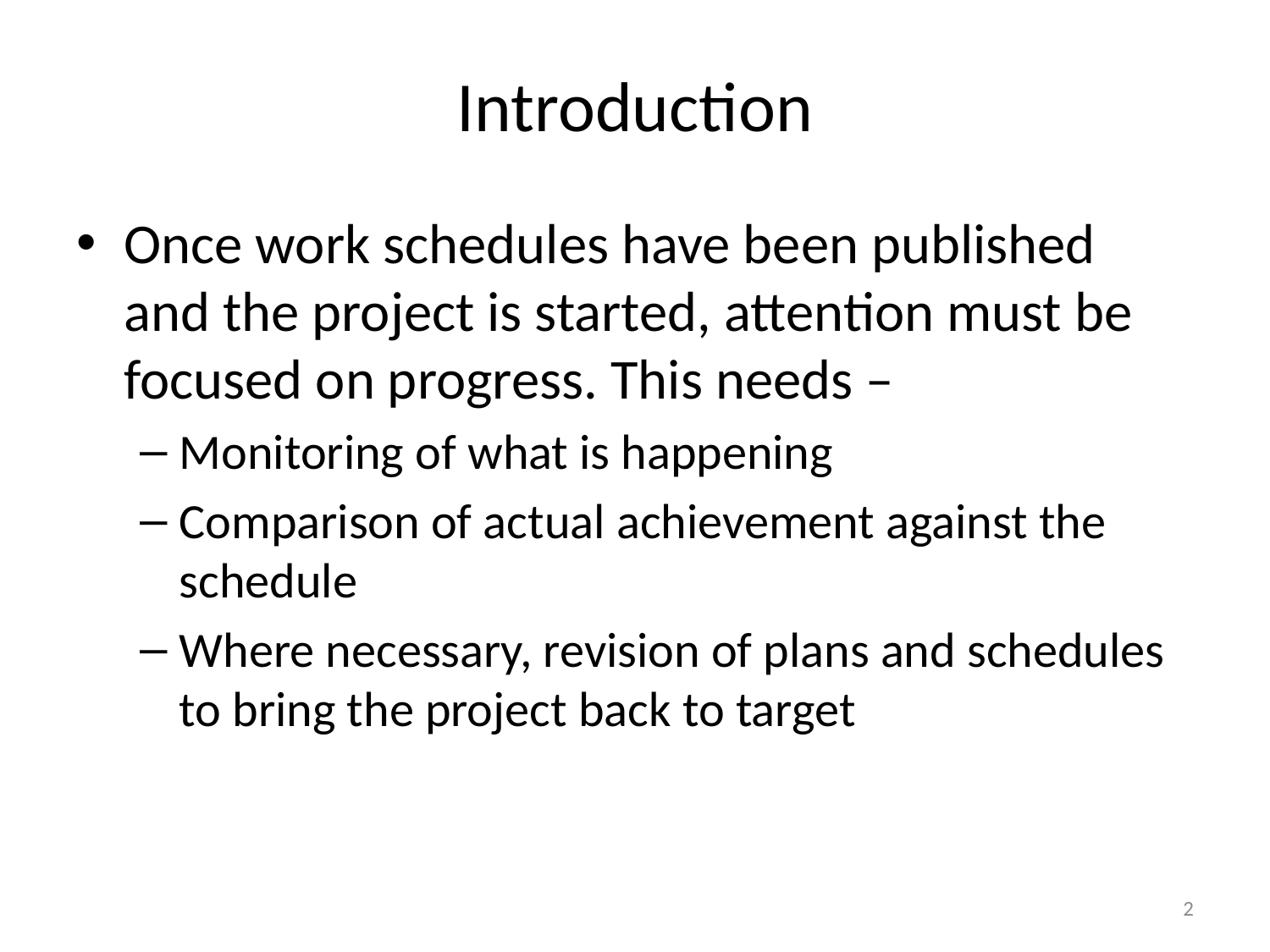

# Introduction
Once work schedules have been published and the project is started, attention must be focused on progress. This needs –
Monitoring of what is happening
Comparison of actual achievement against the schedule
Where necessary, revision of plans and schedules to bring the project back to target
2